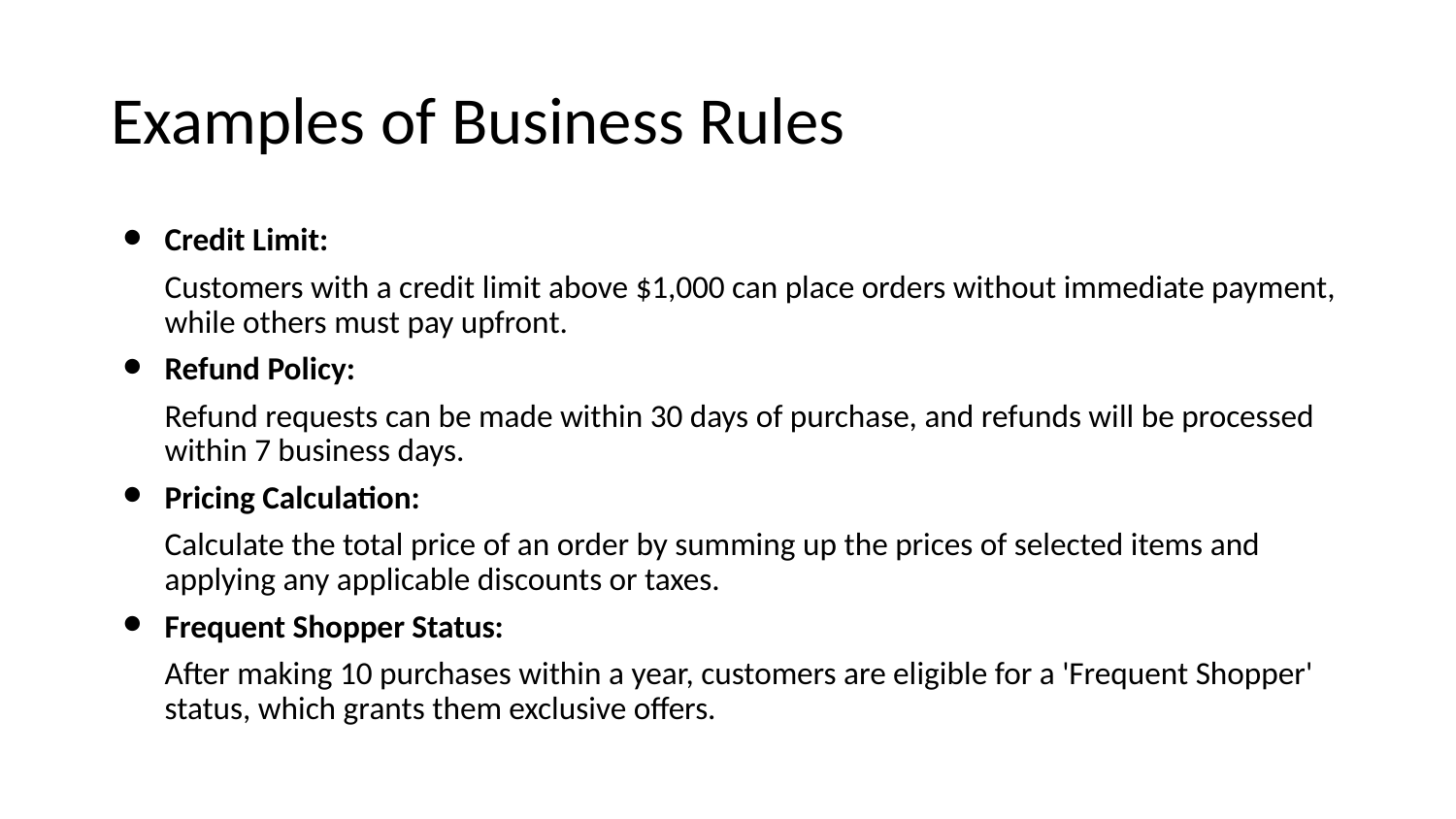

Examples of Business Rules
Credit Limit:
Customers with a credit limit above $1,000 can place orders without immediate payment, while others must pay upfront.
Refund Policy:
Refund requests can be made within 30 days of purchase, and refunds will be processed within 7 business days.
Pricing Calculation:
Calculate the total price of an order by summing up the prices of selected items and applying any applicable discounts or taxes.
Frequent Shopper Status:
After making 10 purchases within a year, customers are eligible for a 'Frequent Shopper' status, which grants them exclusive offers.